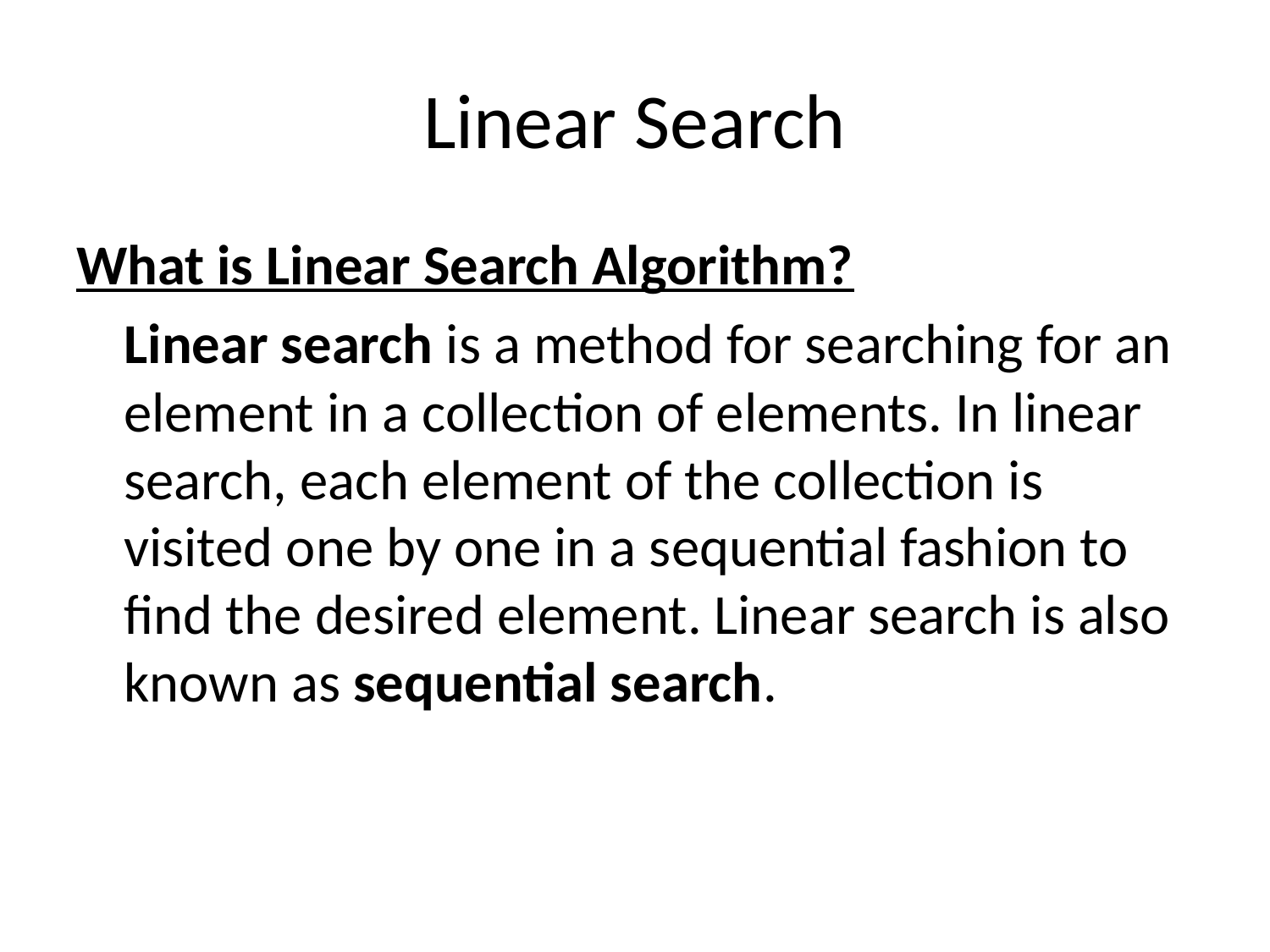

# Linear Search
What is Linear Search Algorithm?
	Linear search is a method for searching for an element in a collection of elements. In linear search, each element of the collection is visited one by one in a sequential fashion to find the desired element. Linear search is also known as sequential search.